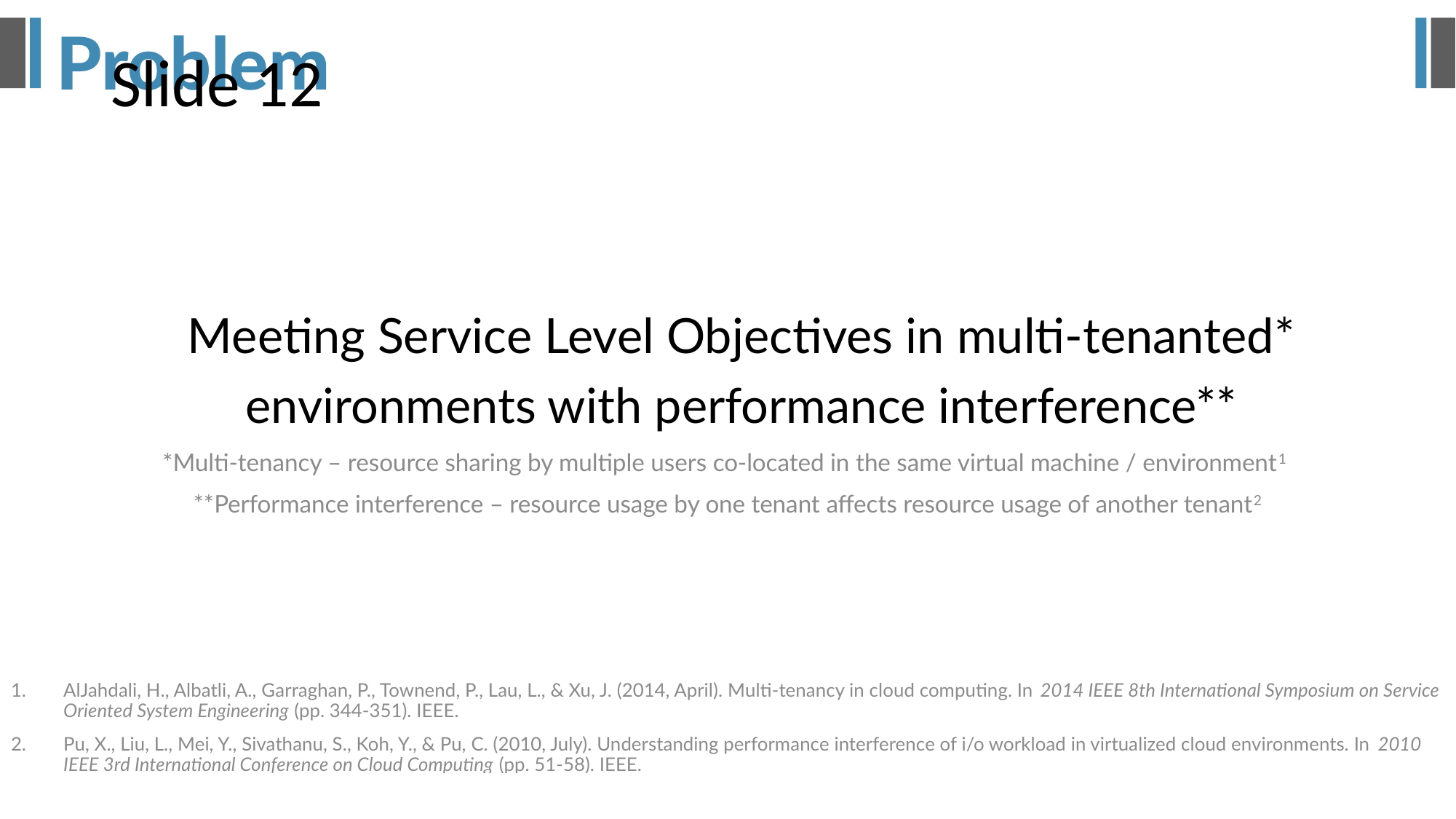

Problem
# Slide 12
Meeting Service Level Objectives in multi-tenanted* environments with performance interference**
*Multi-tenancy – resource sharing by multiple users co-located in the same virtual machine / environment1
**Performance interference – resource usage by one tenant affects resource usage of another tenant2
AlJahdali, H., Albatli, A., Garraghan, P., Townend, P., Lau, L., & Xu, J. (2014, April). Multi-tenancy in cloud computing. In 2014 IEEE 8th International Symposium on Service Oriented System Engineering (pp. 344-351). IEEE.
Pu, X., Liu, L., Mei, Y., Sivathanu, S., Koh, Y., & Pu, C. (2010, July). Understanding performance interference of i/o workload in virtualized cloud environments. In 2010 IEEE 3rd International Conference on Cloud Computing (pp. 51-58). IEEE.